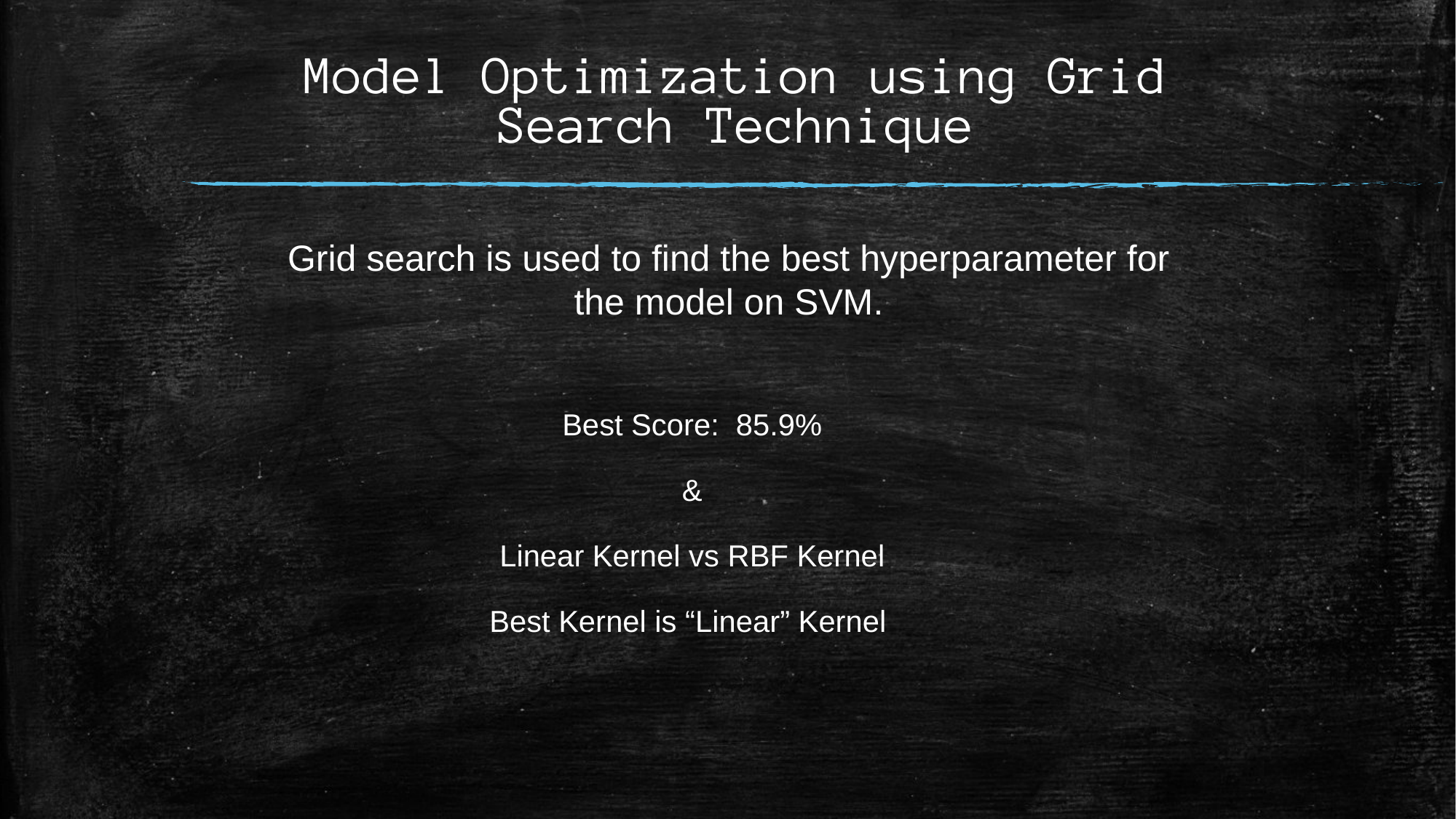

Model Optimization using Grid Search Technique
Grid search is used to find the best hyperparameter for the model on SVM.

Best Score:  85.9%

&

Linear Kernel vs RBF Kernel

Best Kernel is “Linear” Kernel